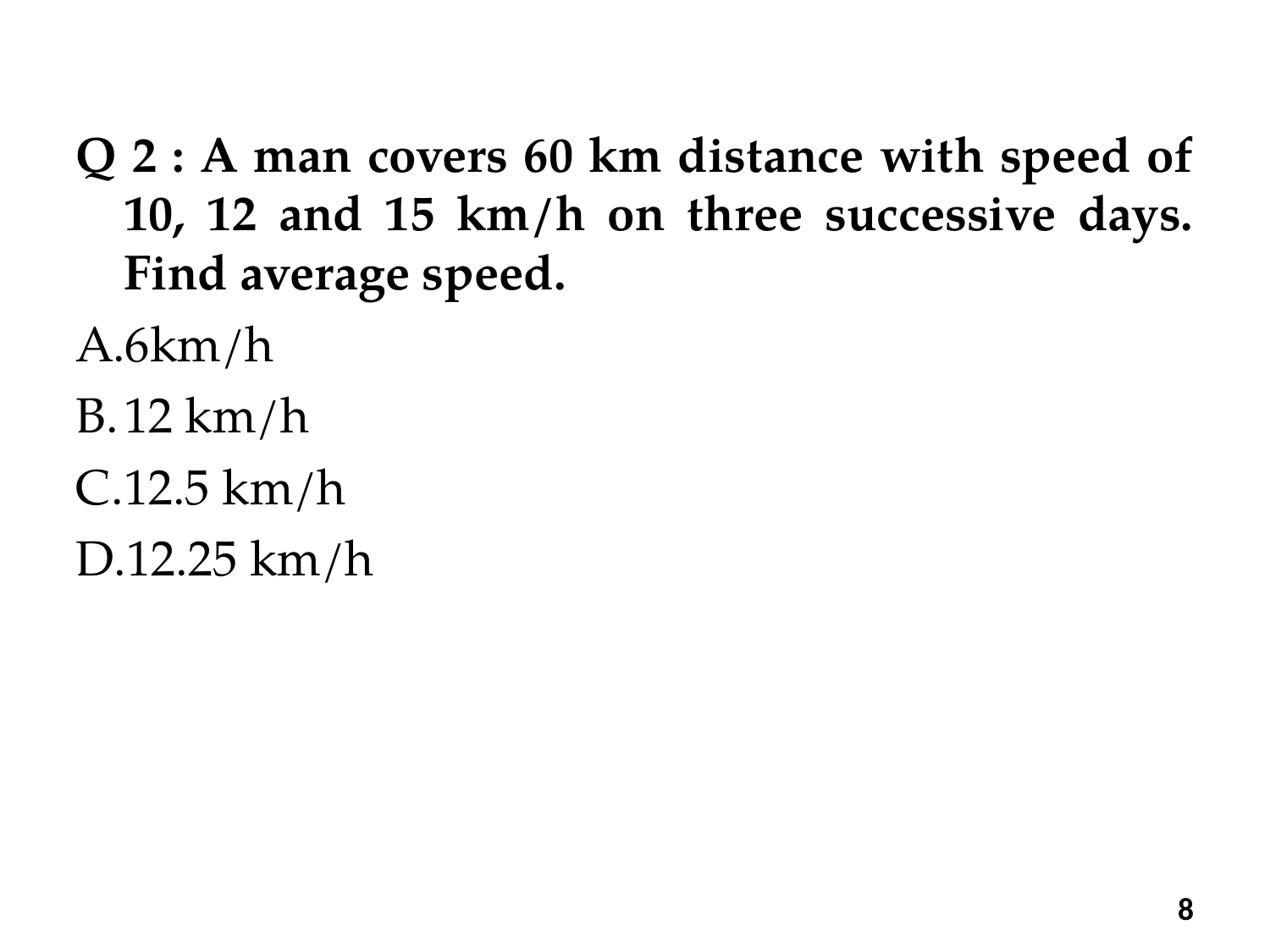

Q 2 : A man covers 60 km distance with speed of 10, 12 and 15 km/h on three successive days. Find average speed.
6km/h
12 km/h
12.5 km/h
12.25 km/h
8